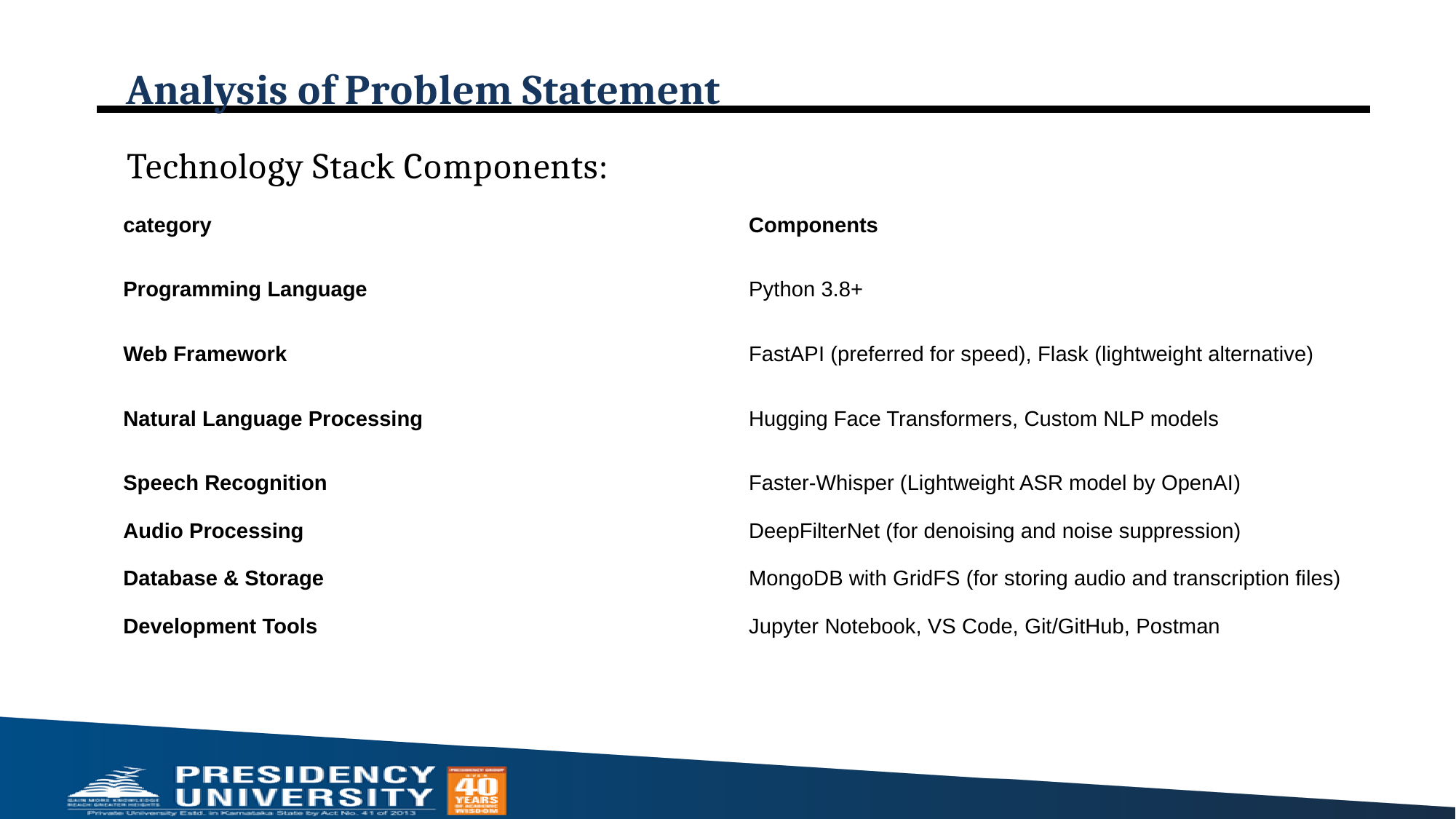

# Analysis of Problem Statement
Technology Stack Components:

| category | Components |
| --- | --- |
| Programming Language | Python 3.8+ |
| Web Framework | FastAPI (preferred for speed), Flask (lightweight alternative) |
| Natural Language Processing | Hugging Face Transformers, Custom NLP models |
| Speech Recognition | Faster-Whisper (Lightweight ASR model by OpenAI) |
| Audio Processing | DeepFilterNet (for denoising and noise suppression) |
| Database & Storage | MongoDB with GridFS (for storing audio and transcription files) |
| Development Tools | Jupyter Notebook, VS Code, Git/GitHub, Postman |